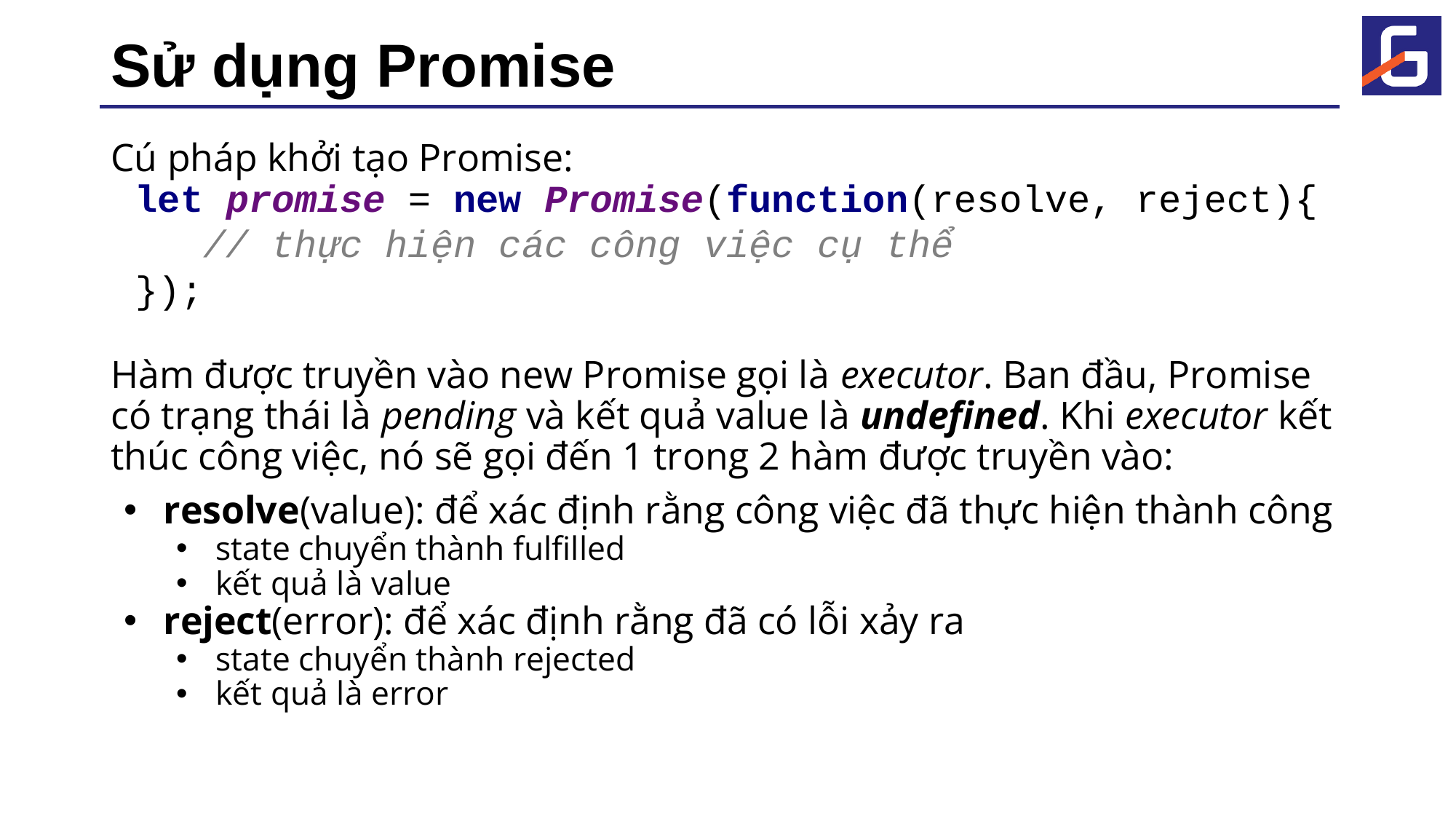

# Sử dụng Promise
Cú pháp khởi tạo Promise:

Hàm được truyền vào new Promise gọi là executor. Ban đầu, Promise có trạng thái là pending và kết quả value là undefined. Khi executor kết thúc công việc, nó sẽ gọi đến 1 trong 2 hàm được truyền vào:
resolve(value): để xác định rằng công việc đã thực hiện thành công
state chuyển thành fulfilled
kết quả là value
reject(error): để xác định rằng đã có lỗi xảy ra
state chuyển thành rejected
kết quả là error
let promise = new Promise(function(resolve, reject){
   // thực hiện các công việc cụ thể
});